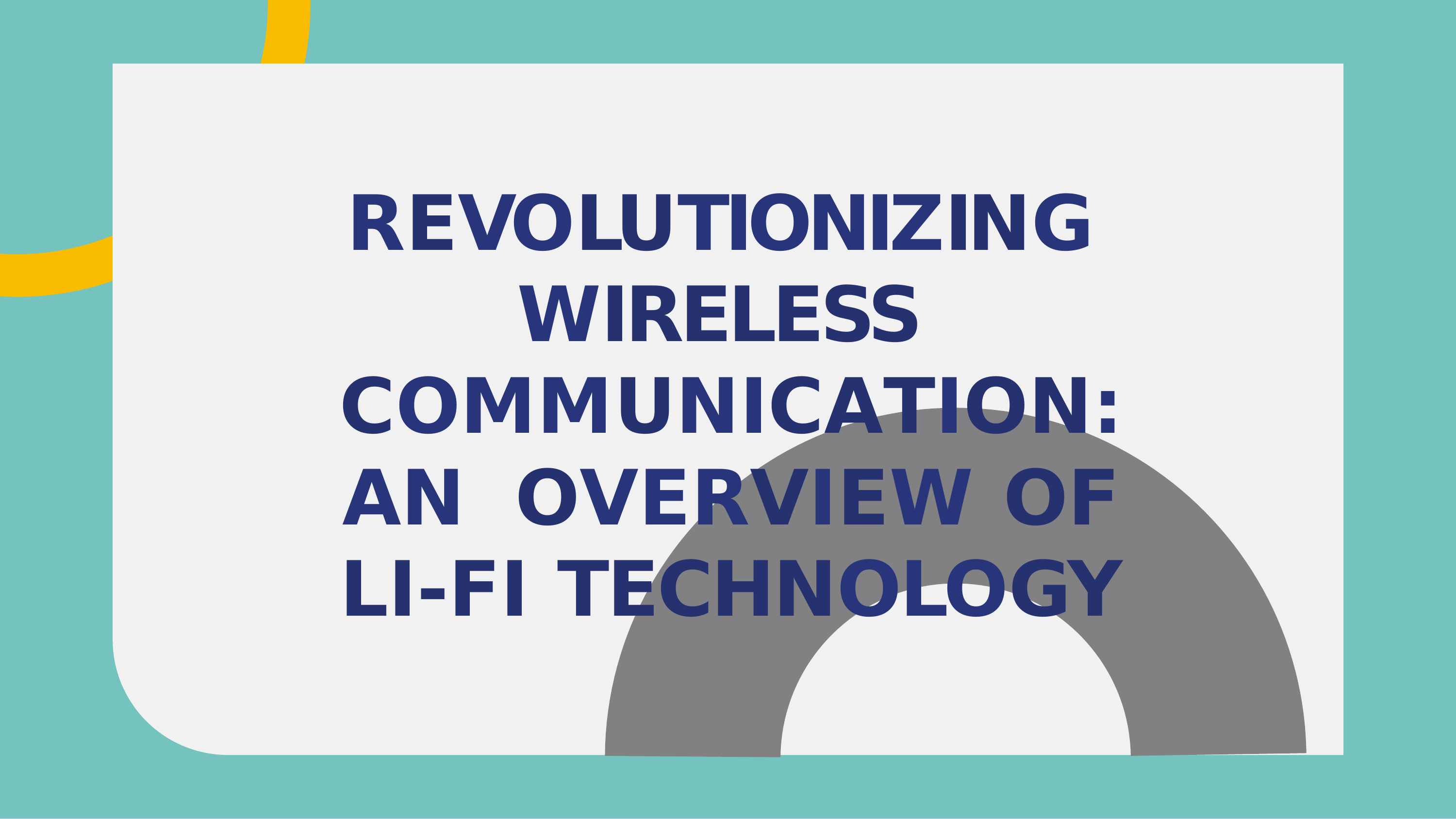

REVOLUTIONIZING  WIRELESS  COMMUNICATION: AN  OVERVIEW OF LI-FI  TECHNOLOGY